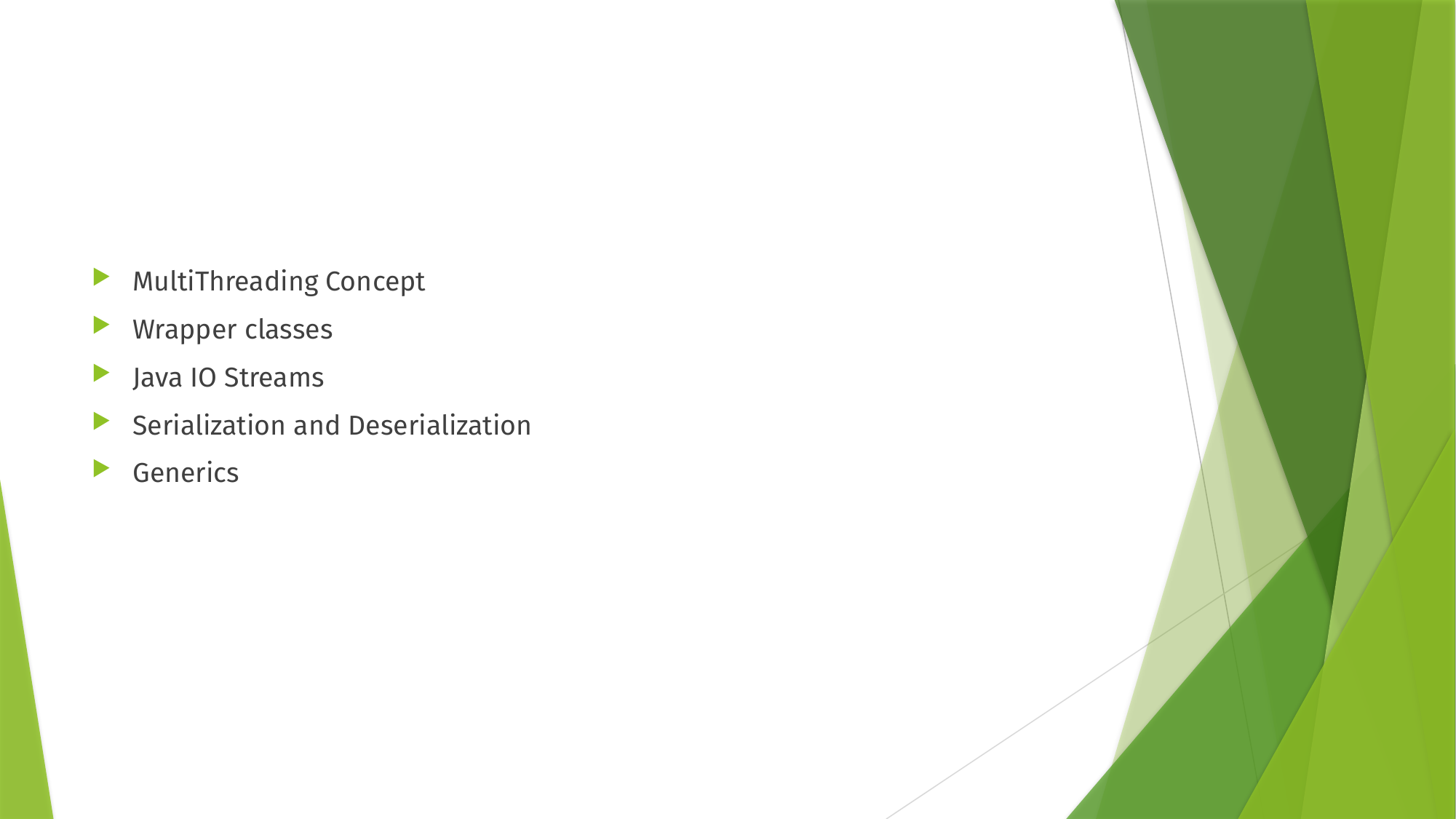

MultiThreading Concept
Wrapper classes
Java IO Streams
Serialization and Deserialization
Generics